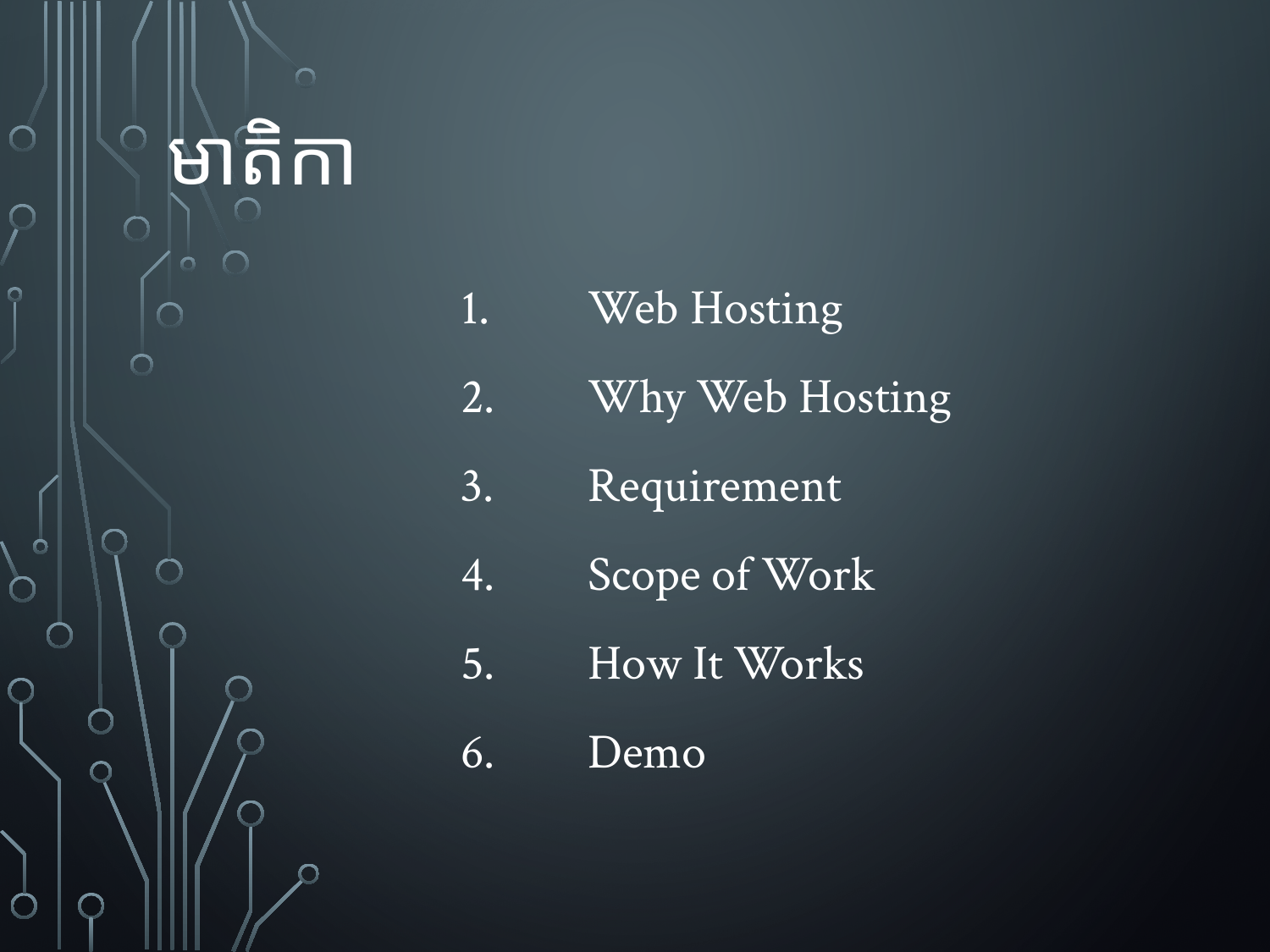

មាតិកា​​
Web Hosting
Why Web Hosting
Requirement
Scope of Work
How It Works
Demo